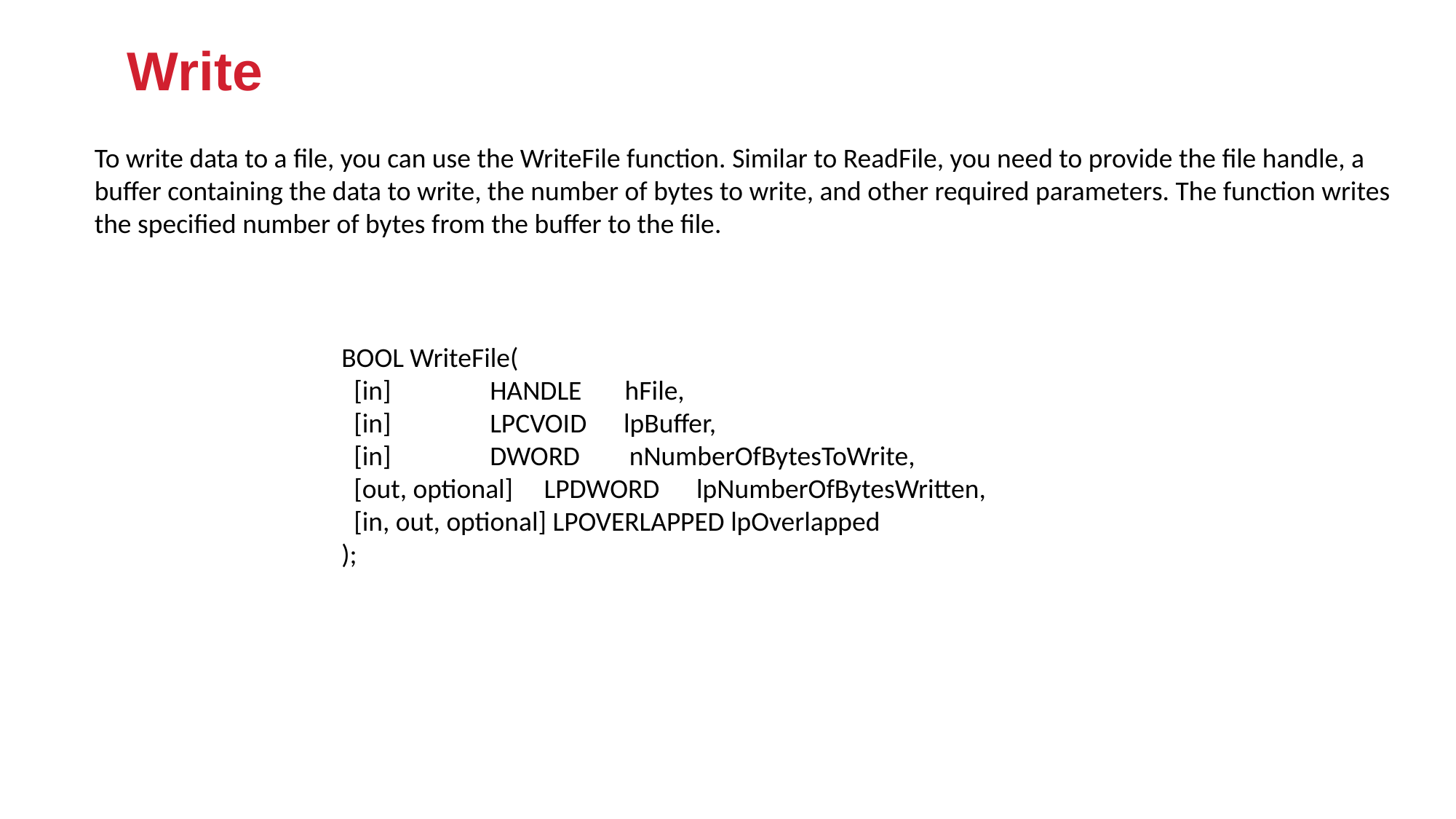

Write
To write data to a file, you can use the WriteFile function. Similar to ReadFile, you need to provide the file handle, a
buffer containing the data to write, the number of bytes to write, and other required parameters. The function writes
the specified number of bytes from the buffer to the file.
BOOL WriteFile(
  [in]                HANDLE       hFile,
  [in]                LPCVOID      lpBuffer,
  [in]                DWORD        nNumberOfBytesToWrite,
  [out, optional]     LPDWORD      lpNumberOfBytesWritten,
  [in, out, optional] LPOVERLAPPED lpOverlapped
);